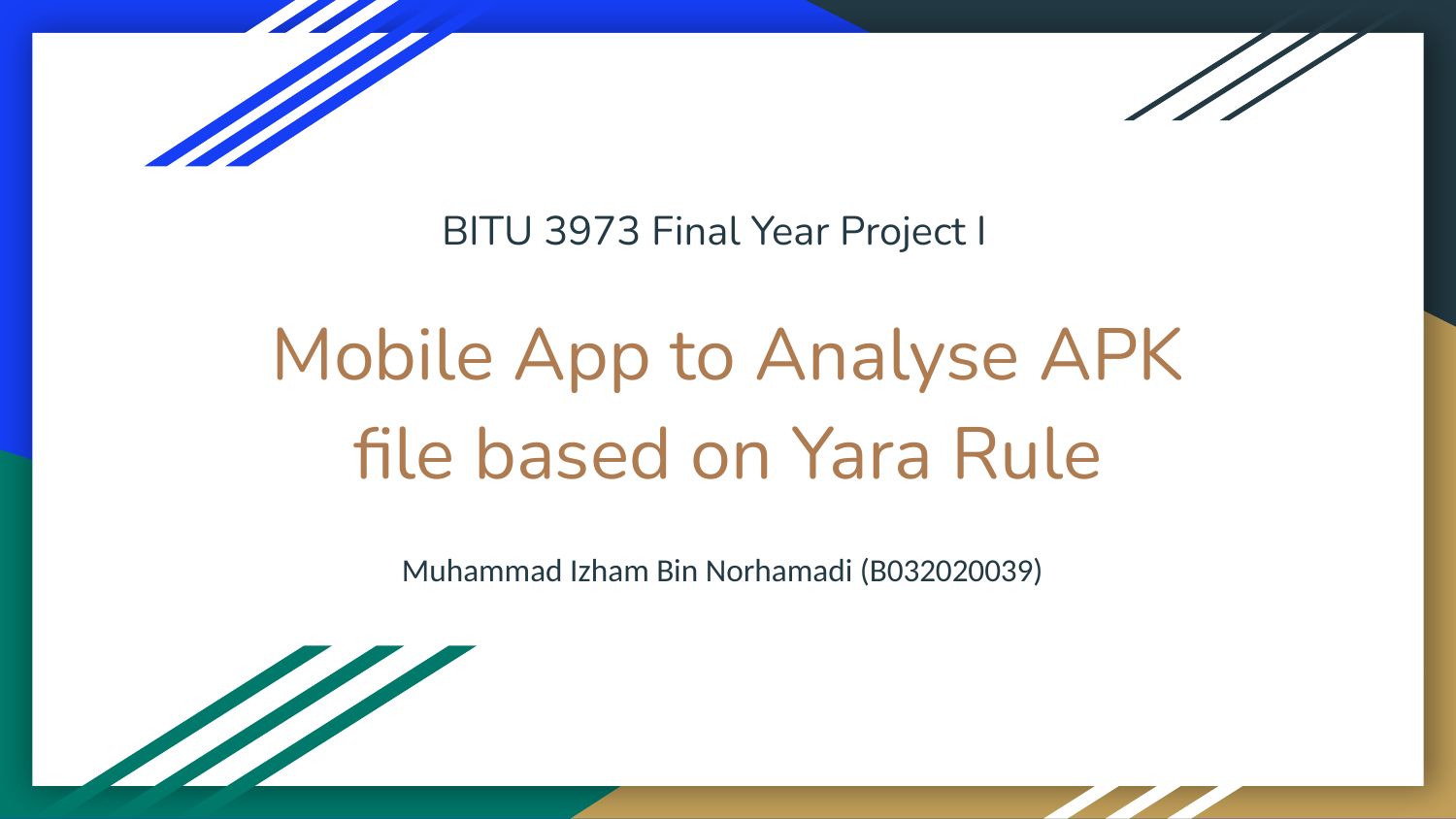

BITU 3973 Final Year Project I
# Mobile App to Analyse APK file based on Yara Rule
Muhammad Izham Bin Norhamadi (B032020039)